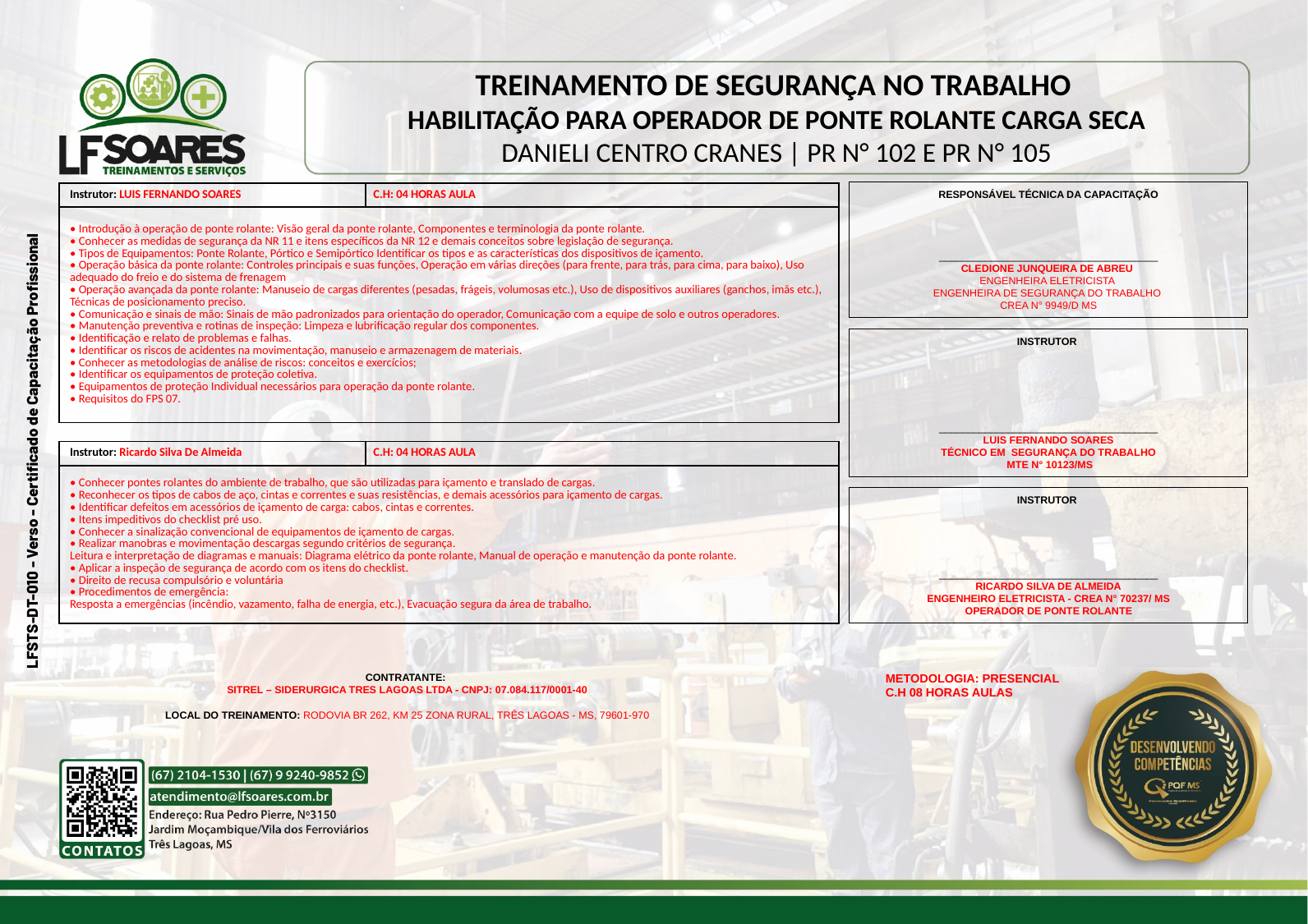

TREINAMENTO DE SEGURANÇA NO TRABALHO
HABILITAÇÃO PARA OPERADOR DE PONTE ROLANTE CARGA SECA
DANIELI CENTRO CRANES | PR N° 102 E PR N° 105
RESPONSÁVEL TÉCNICA DA CAPACITAÇÃO

______________________________________
CLEDIONE JUNQUEIRA DE ABREU
ENGENHEIRA ELETRICISTA
ENGENHEIRA DE SEGURANÇA DO TRABALHO
CREA N° 9949/D MS
| Instrutor: LUIS FERNANDO SOARES | C.H: 04 HORAS AULA |
| --- | --- |
| • Introdução à operação de ponte rolante: Visão geral da ponte rolante, Componentes e terminologia da ponte rolante. • Conhecer as medidas de segurança da NR 11 e itens específicos da NR 12 e demais conceitos sobre legislação de segurança. • Tipos de Equipamentos: Ponte Rolante, Pórtico e Semipórtico Identificar os tipos e as características dos dispositivos de içamento. • Operação básica da ponte rolante: Controles principais e suas funções, Operação em várias direções (para frente, para trás, para cima, para baixo), Uso adequado do freio e do sistema de frenagem • Operação avançada da ponte rolante: Manuseio de cargas diferentes (pesadas, frágeis, volumosas etc.), Uso de dispositivos auxiliares (ganchos, imãs etc.), Técnicas de posicionamento preciso. • Comunicação e sinais de mão: Sinais de mão padronizados para orientação do operador, Comunicação com a equipe de solo e outros operadores. • Manutenção preventiva e rotinas de inspeção: Limpeza e lubrificação regular dos componentes. • Identificação e relato de problemas e falhas. • Identificar os riscos de acidentes na movimentação, manuseio e armazenagem de materiais. • Conhecer as metodologias de análise de riscos: conceitos e exercícios; • Identificar os equipamentos de proteção coletiva. • Equipamentos de proteção Individual necessários para operação da ponte rolante. • Requisitos do FPS 07. |  |
INSTRUTOR

______________________________________
LUIS FERNANDO SOARES
TÉCNICO EM  SEGURANÇA DO TRABALHO
 MTE N° 10123/MS
| Instrutor: Ricardo Silva De Almeida | C.H: 04 HORAS AULA |
| --- | --- |
| • Conhecer pontes rolantes do ambiente de trabalho, que são utilizadas para içamento e translado de cargas. • Reconhecer os tipos de cabos de aço, cintas e correntes e suas resistências, e demais acessórios para içamento de cargas. • Identificar defeitos em acessórios de içamento de carga: cabos, cintas e correntes. • Itens impeditivos do checklist pré uso. • Conhecer a sinalização convencional de equipamentos de içamento de cargas. • Realizar manobras e movimentação descargas segundo critérios de segurança. Leitura e interpretação de diagramas e manuais: Diagrama elétrico da ponte rolante, Manual de operação e manutenção da ponte rolante. • Aplicar a inspeção de segurança de acordo com os itens do checklist. • Direito de recusa compulsório e voluntária • Procedimentos de emergência: Resposta a emergências (incêndio, vazamento, falha de energia, etc.), Evacuação segura da área de trabalho. |  |
INSTRUTOR

______________________________________
RICARDO SILVA DE ALMEIDA
ENGENHEIRO ELETRICISTA - CREA N° 70237/ MS
OPERADOR DE PONTE ROLANTE
CONTRATANTE:
SITREL – SIDERURGICA TRES LAGOAS LTDA - CNPJ: 07.084.117/0001-40
METODOLOGIA: PRESENCIAL
C.H 08 HORAS AULAS
LOCAL DO TREINAMENTO: RODOVIA BR 262, KM 25 ZONA RURAL, TRÊS LAGOAS - MS, 79601-970